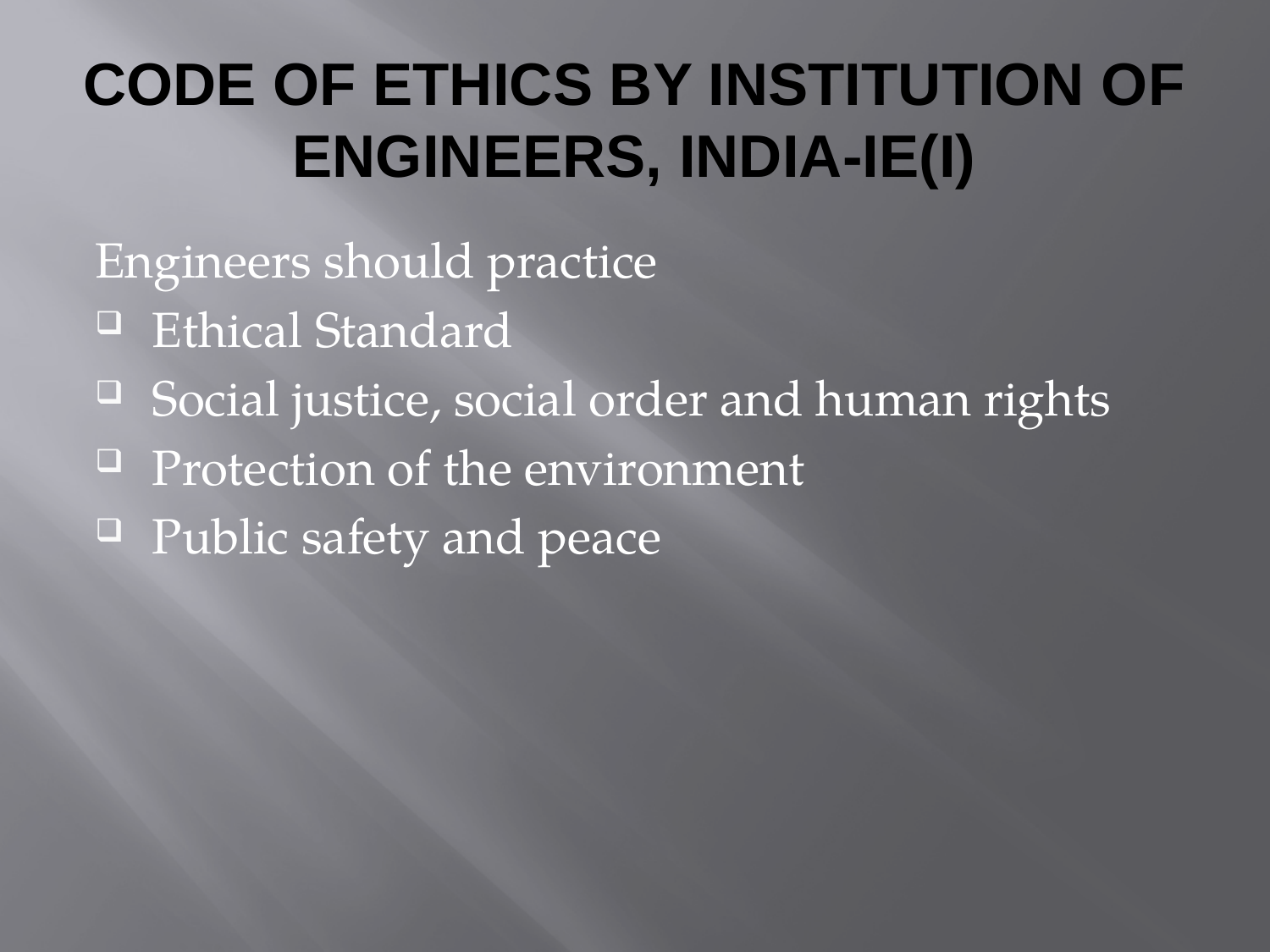

# CODE OF ETHICS BY INSTITUTION OF ENGINEERS, INDIA-IE(I)
Engineers should practice
Ethical Standard
Social justice, social order and human rights
Protection of the environment
Public safety and peace